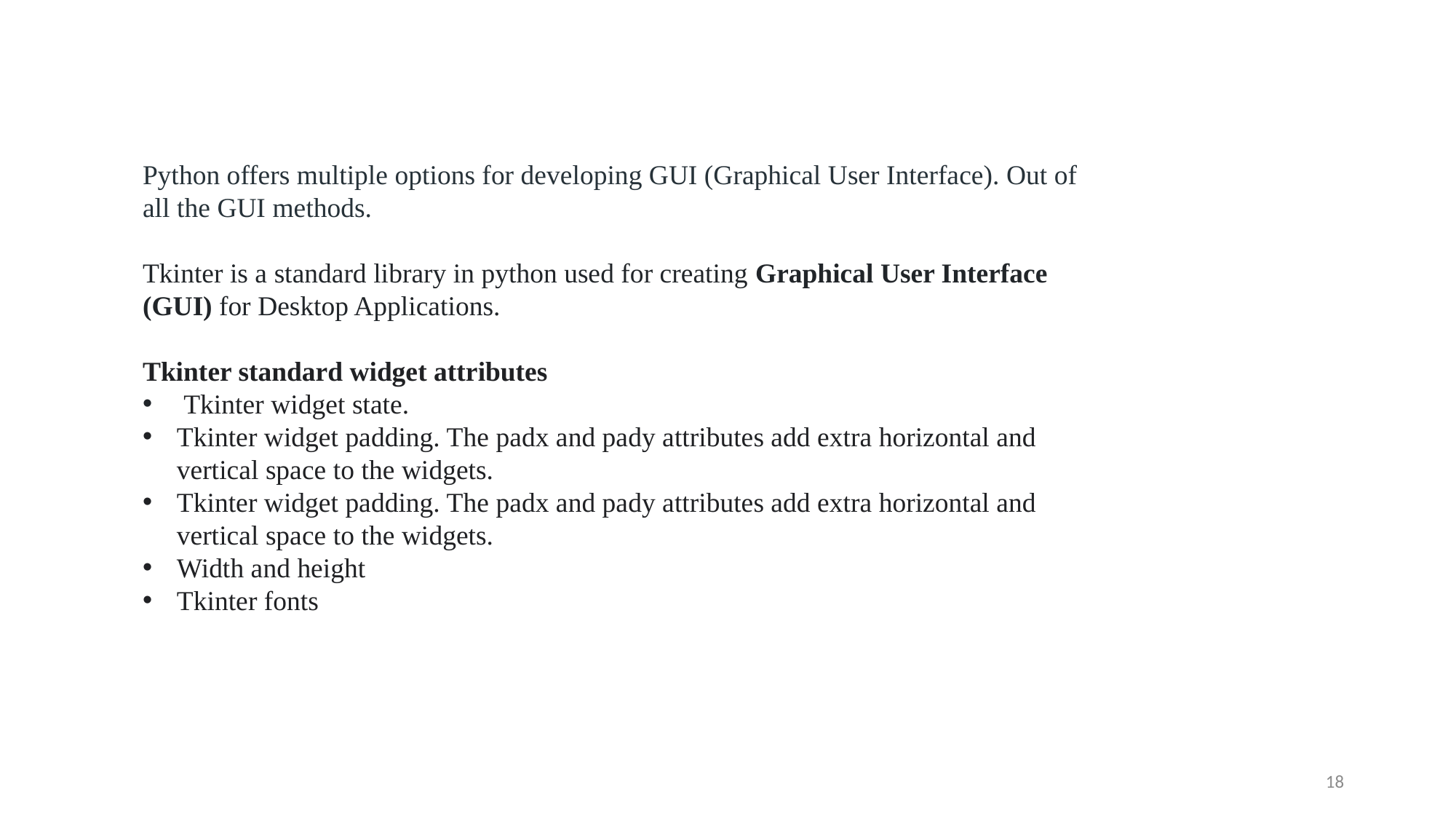

Python offers multiple options for developing GUI (Graphical User Interface). Out of all the GUI methods.

Tkinter is a standard library in python used for creating Graphical User Interface (GUI) for Desktop Applications.

Tkinter standard widget attributes
 Tkinter widget state.
Tkinter widget padding. The padx and pady attributes add extra horizontal and vertical space to the widgets.
Tkinter widget padding. The padx and pady attributes add extra horizontal and vertical space to the widgets.
Width and height
Tkinter fonts
18